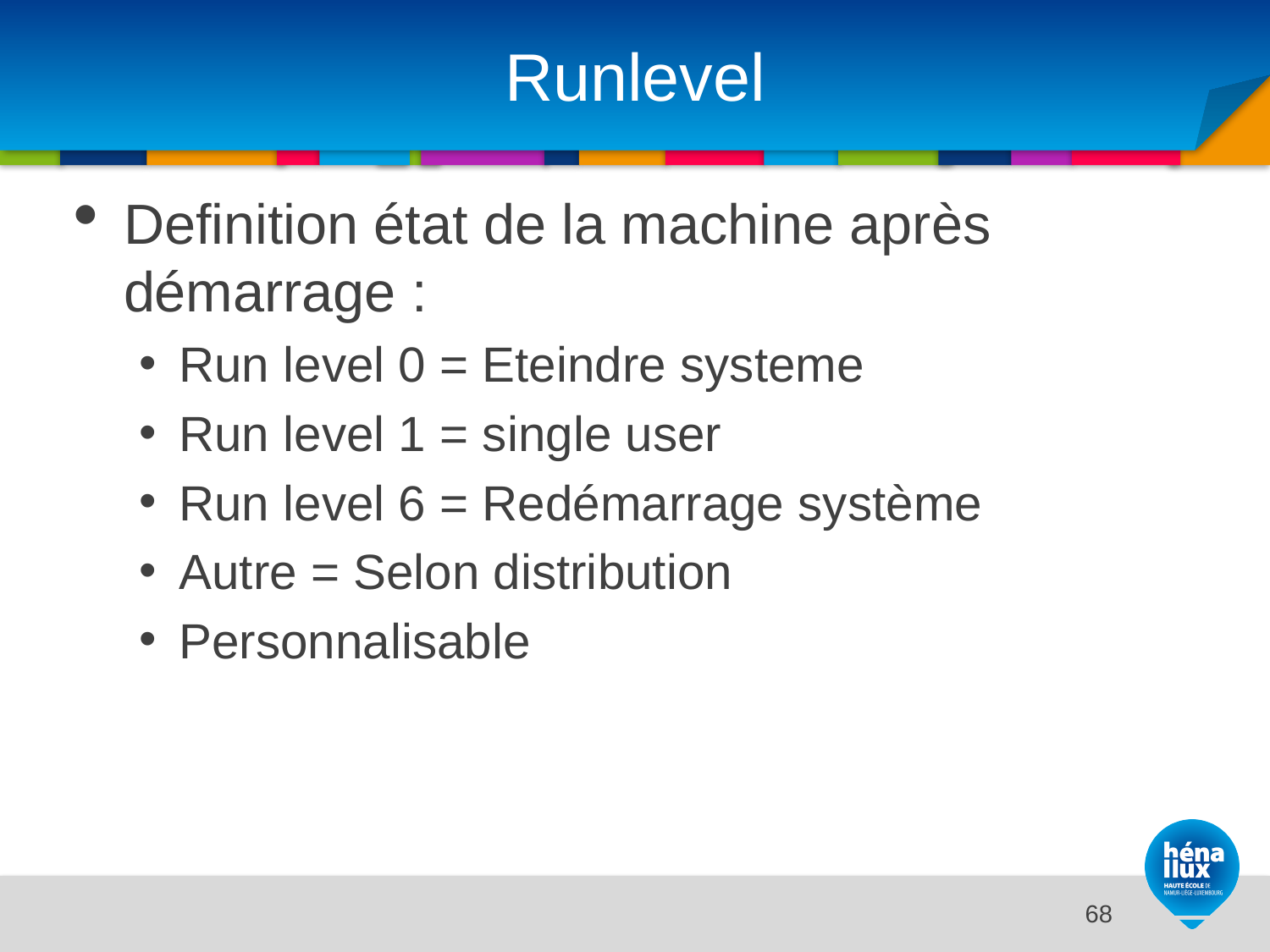

# Runlevel
Definition état de la machine après démarrage :
Run level 0 = Eteindre systeme
Run level 1 = single user
Run level 6 = Redémarrage système
Autre = Selon distribution
Personnalisable

68